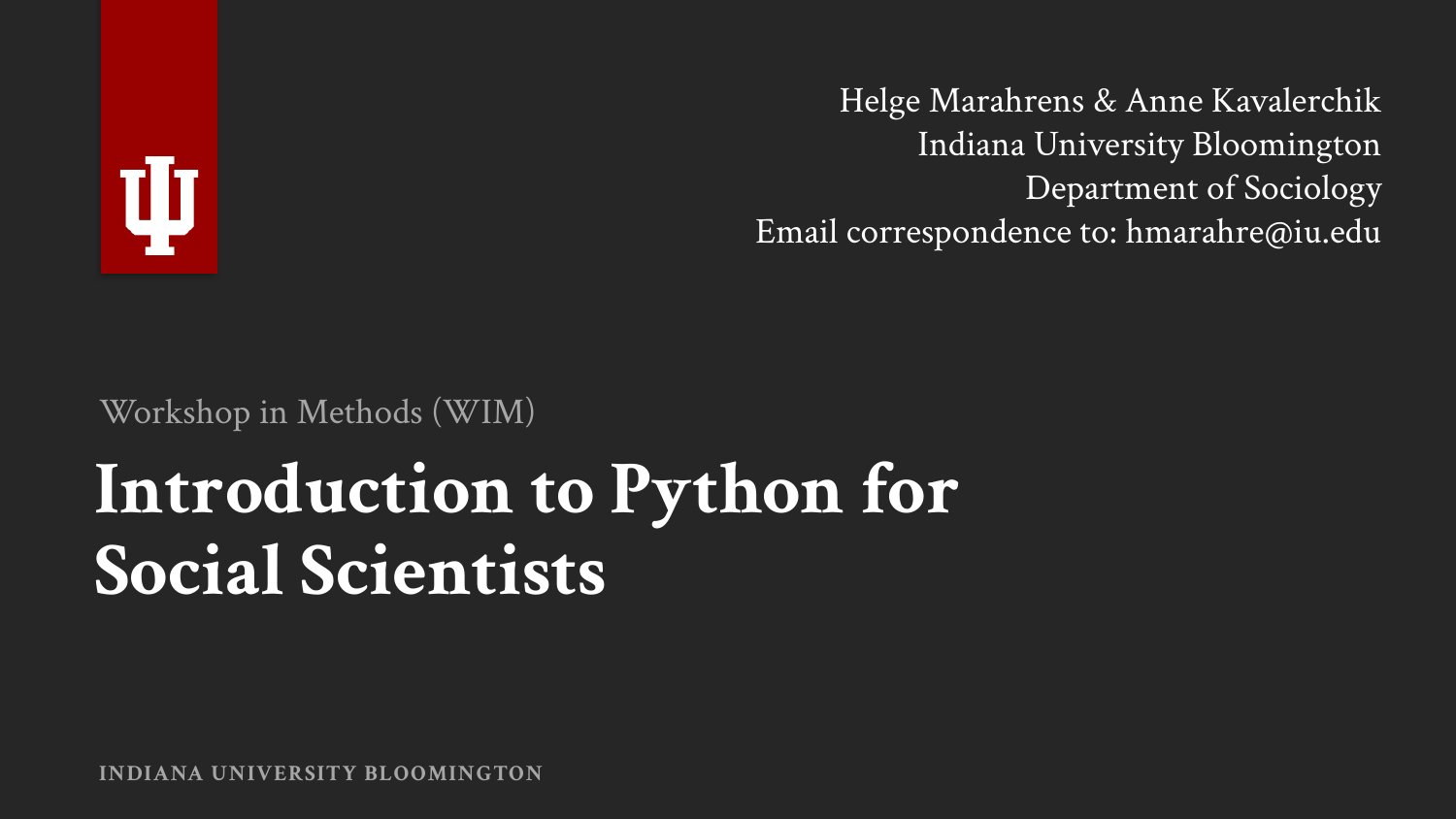

Helge Marahrens & Anne Kavalerchik
Indiana University Bloomington
Department of Sociology
Email correspondence to: hmarahre@iu.edu
Workshop in Methods (WIM)
# Introduction to Python for Social Scientists
INDIANA UNIVERSITY BLOOMINGTON